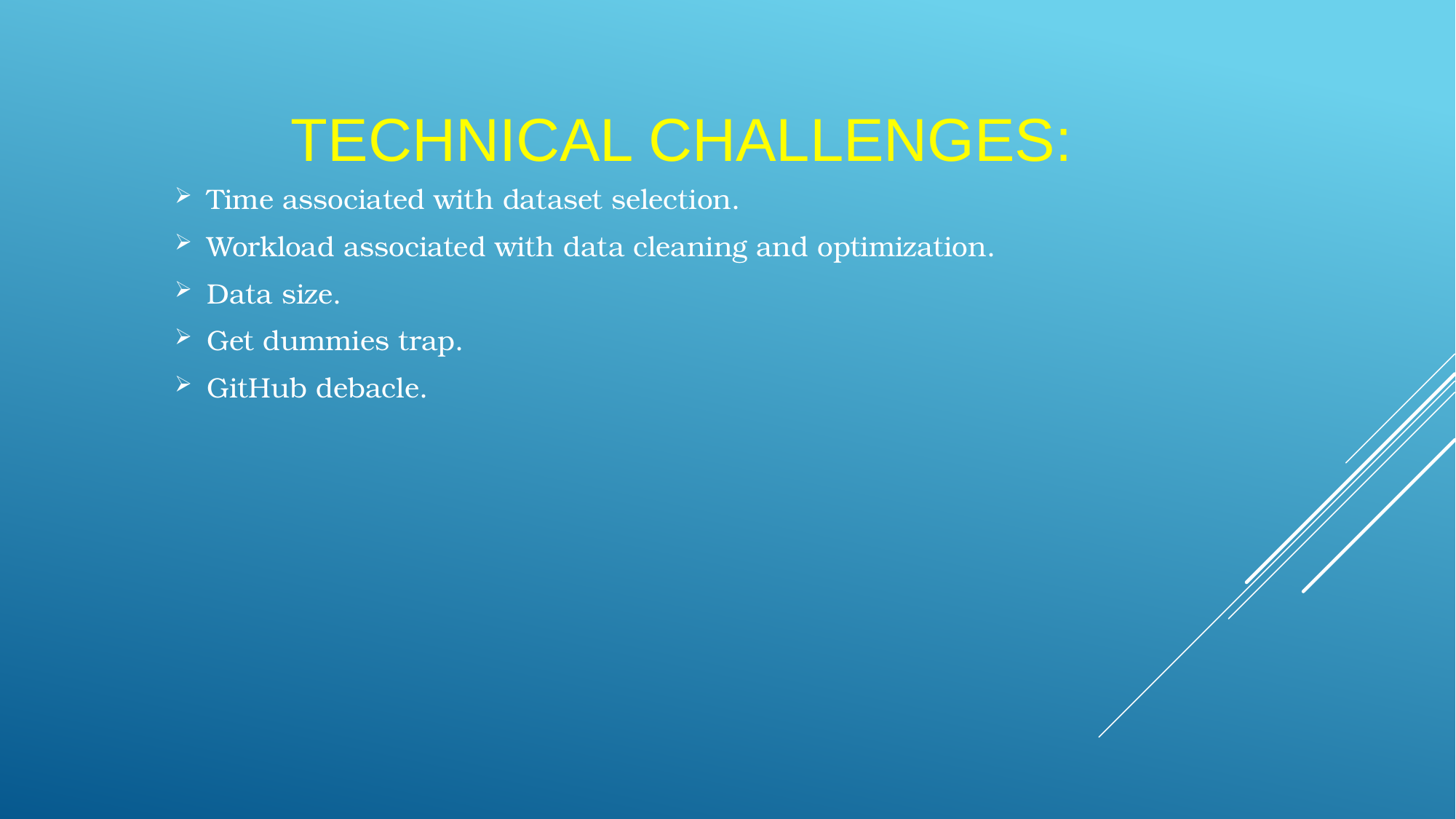

# Technical challenges:
Time associated with dataset selection.
Workload associated with data cleaning and optimization.
Data size.
Get dummies trap.
GitHub debacle.